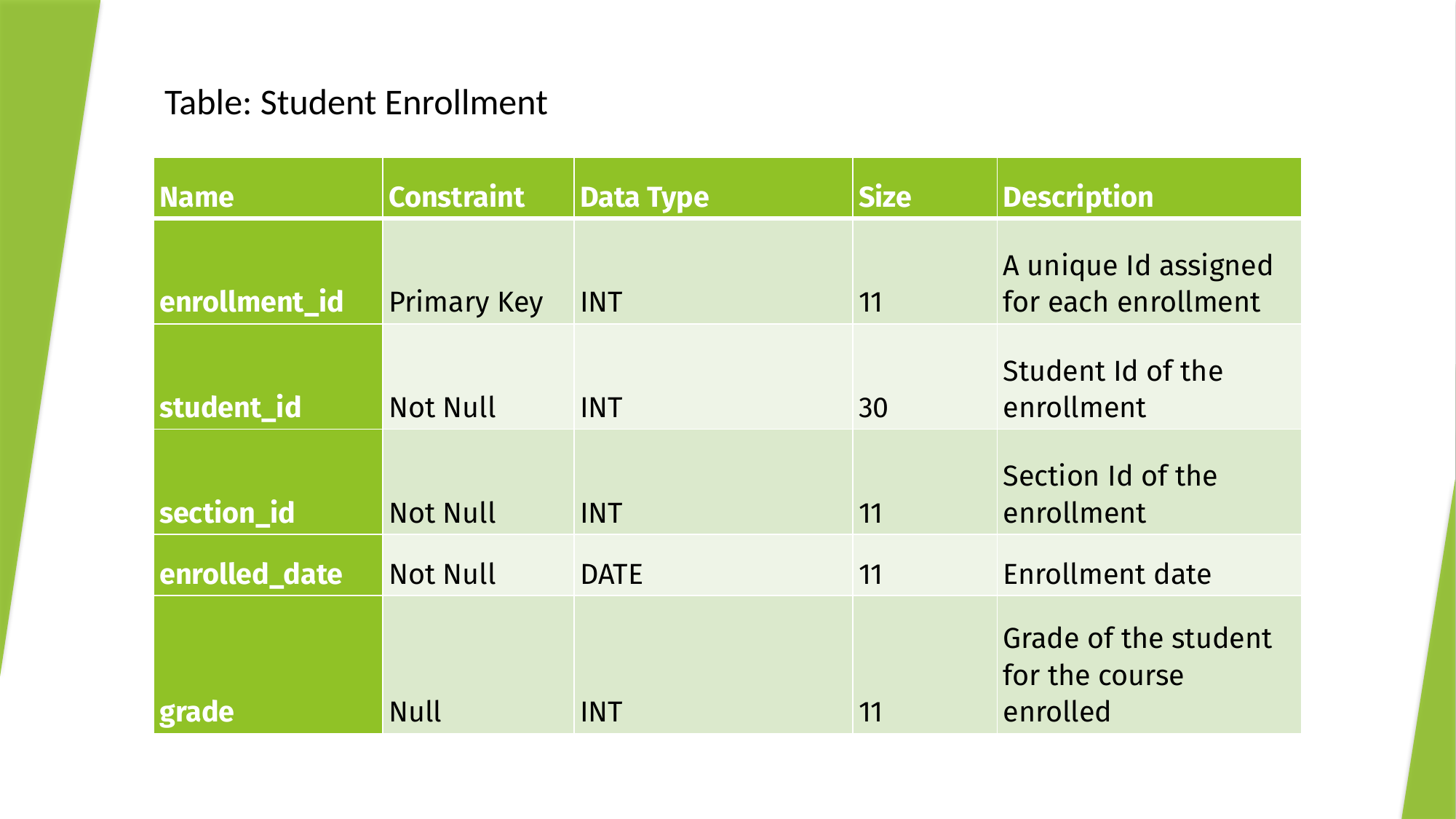

# Table: Student Enrollment
| Name | Constraint | Data Type | Size | Description |
| --- | --- | --- | --- | --- |
| enrollment\_id | Primary Key | INT | 11 | A unique Id assigned for each enrollment |
| student\_id | Not Null | INT | 30 | Student Id of the enrollment |
| section\_id | Not Null | INT | 11 | Section Id of the enrollment |
| enrolled\_date | Not Null | DATE | 11 | Enrollment date |
| grade | Null | INT | 11 | Grade of the student for the course enrolled |